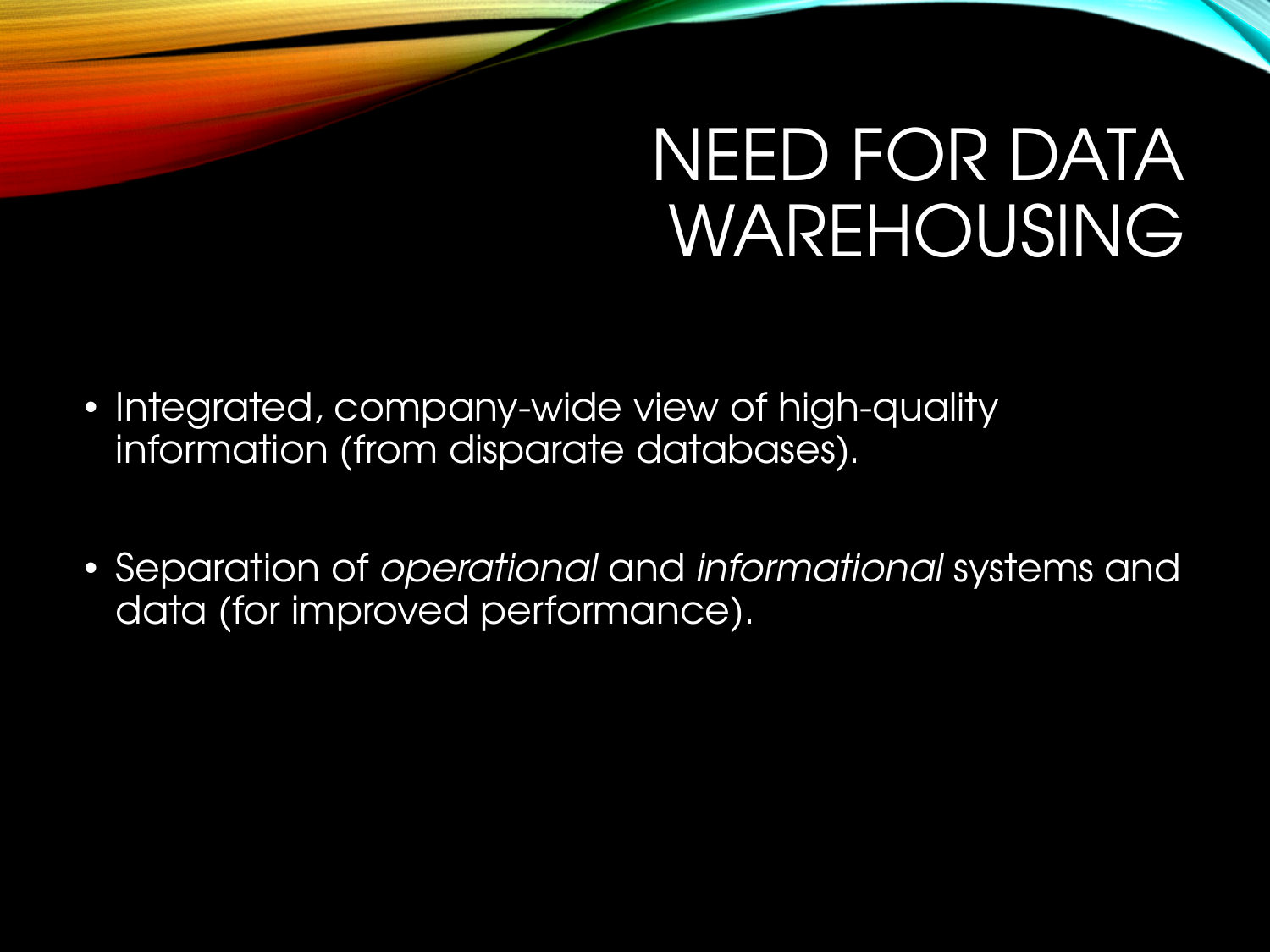

# Need for Data Warehousing

Integrated, company-wide view of high-quality information (from disparate databases).

Separation of operational and informational systems and data (for improved performance).